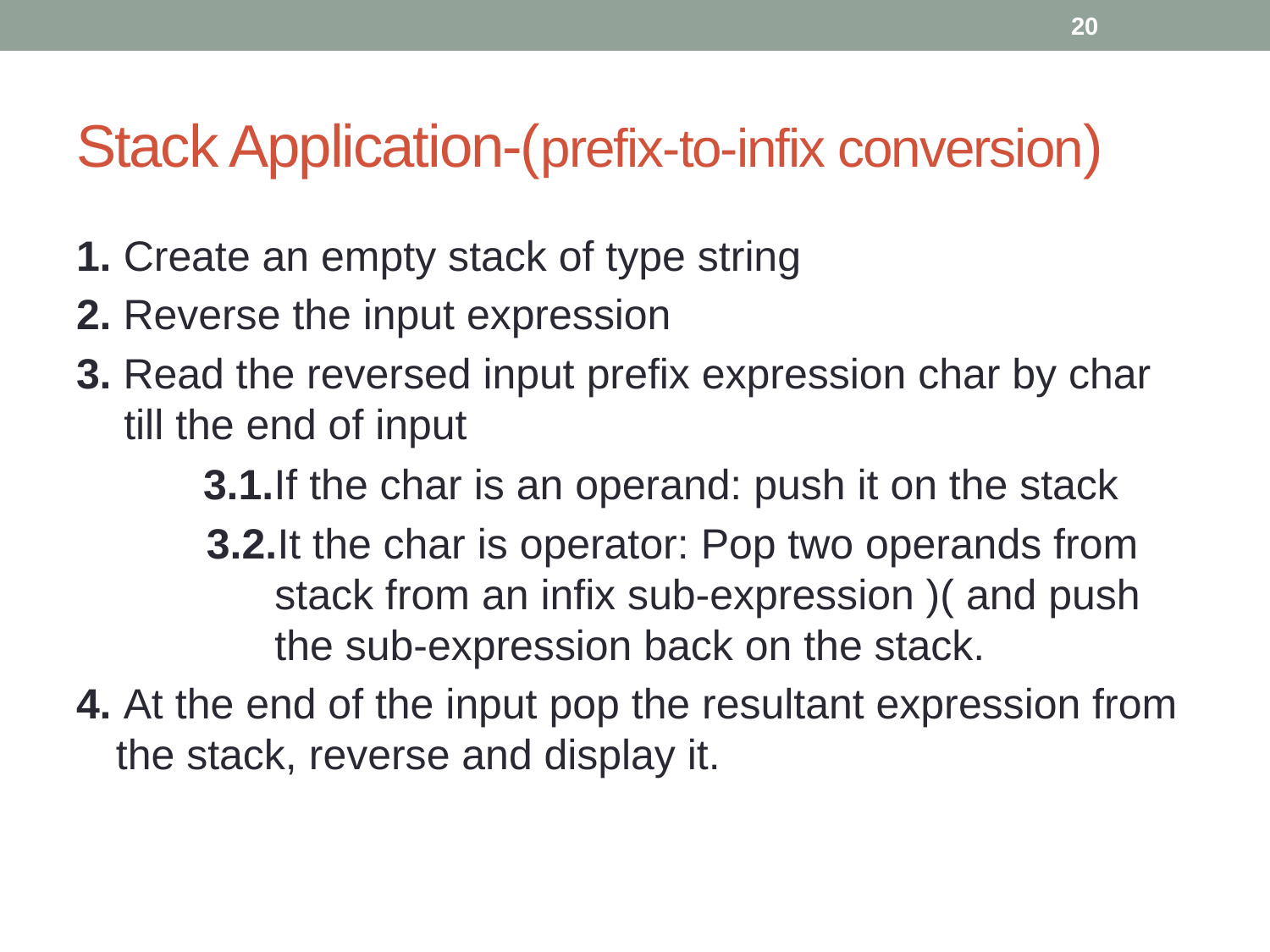

20
# Stack Application-(prefix-to-infix conversion)
1. Create an empty stack of type string
2. Reverse the input expression
3. Read the reversed input prefix expression char by char till the end of input
	3.1.If the char is an operand: push it on the stack
           3.2.It the char is operator: Pop two operands from stack from an infix sub-expression )( and push the sub-expression back on the stack.
4. At the end of the input pop the resultant expression from the stack, reverse and display it.